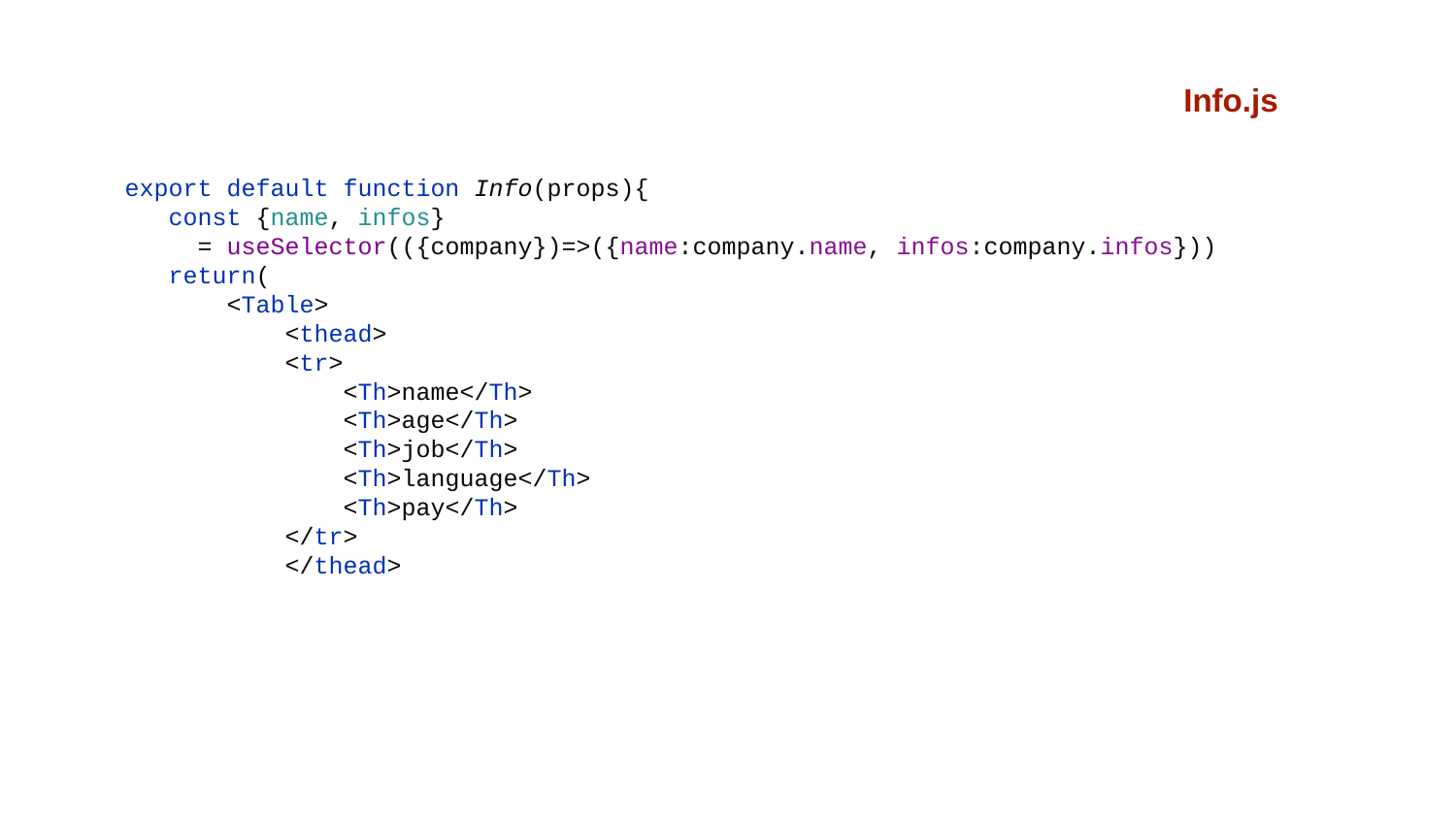

Info.js
export default function Info(props){
   const {name, infos}
= useSelector(({company})=>({name:company.name, infos:company.infos}))
   return(
       <Table>
           <thead>
           <tr>
               <Th>name</Th>
               <Th>age</Th>
               <Th>job</Th>
               <Th>language</Th>
               <Th>pay</Th>
           </tr>
           </thead>